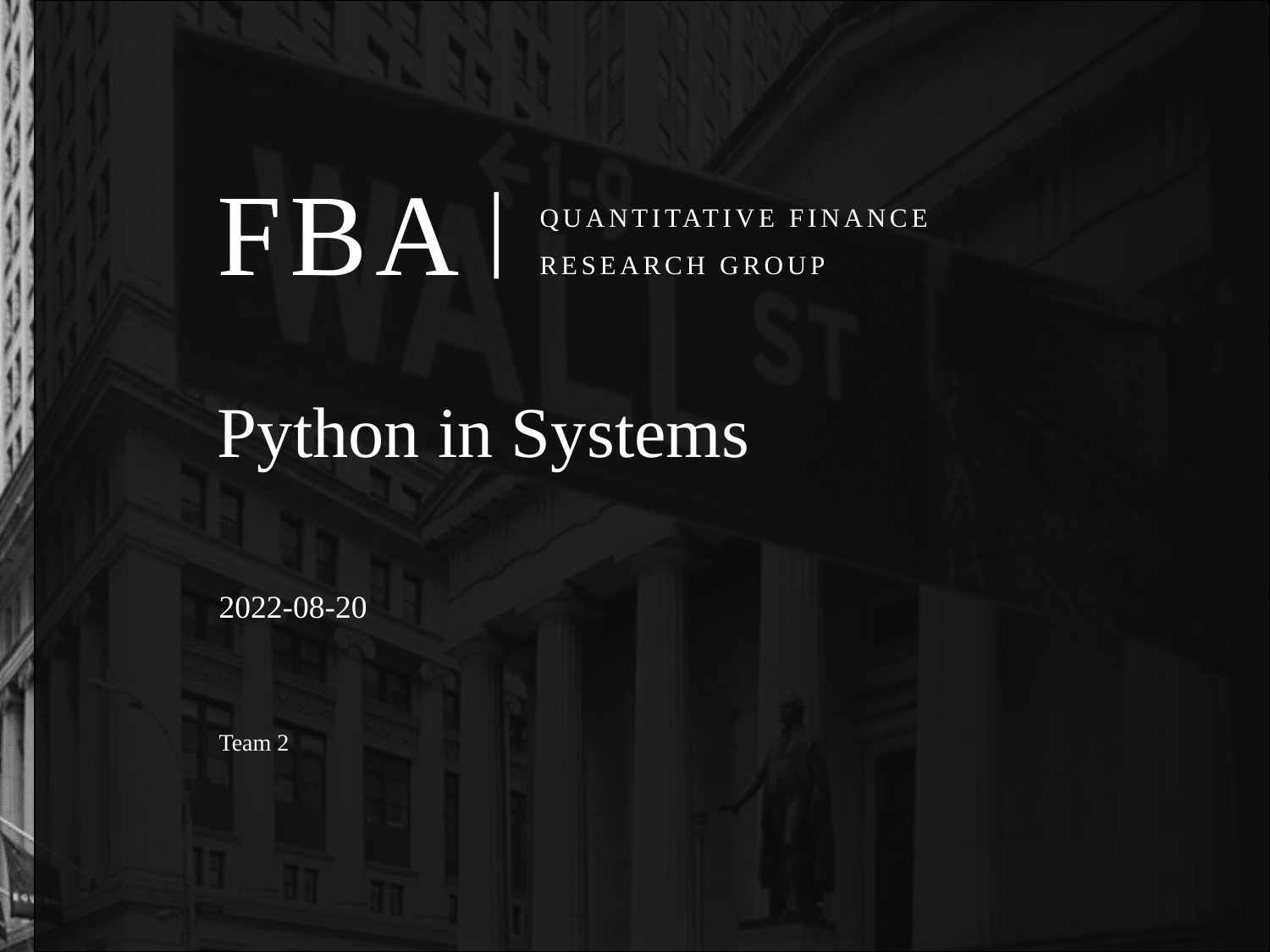

# Python in Systems
2022-08-20
Team 2